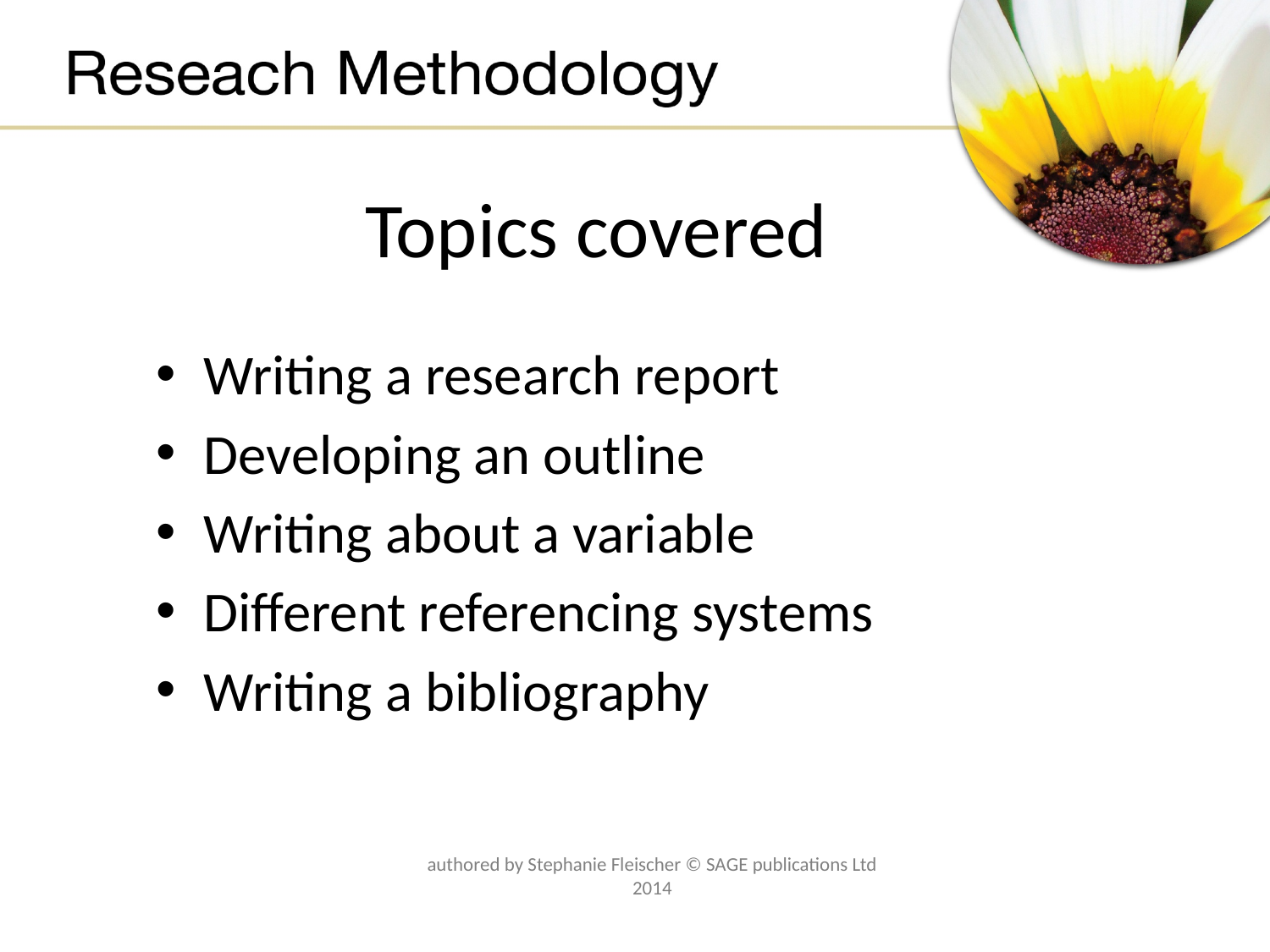

# Topics covered
Writing a research report
Developing an outline
Writing about a variable
Different referencing systems
Writing a bibliography
authored by Stephanie Fleischer © SAGE publications Ltd 2014